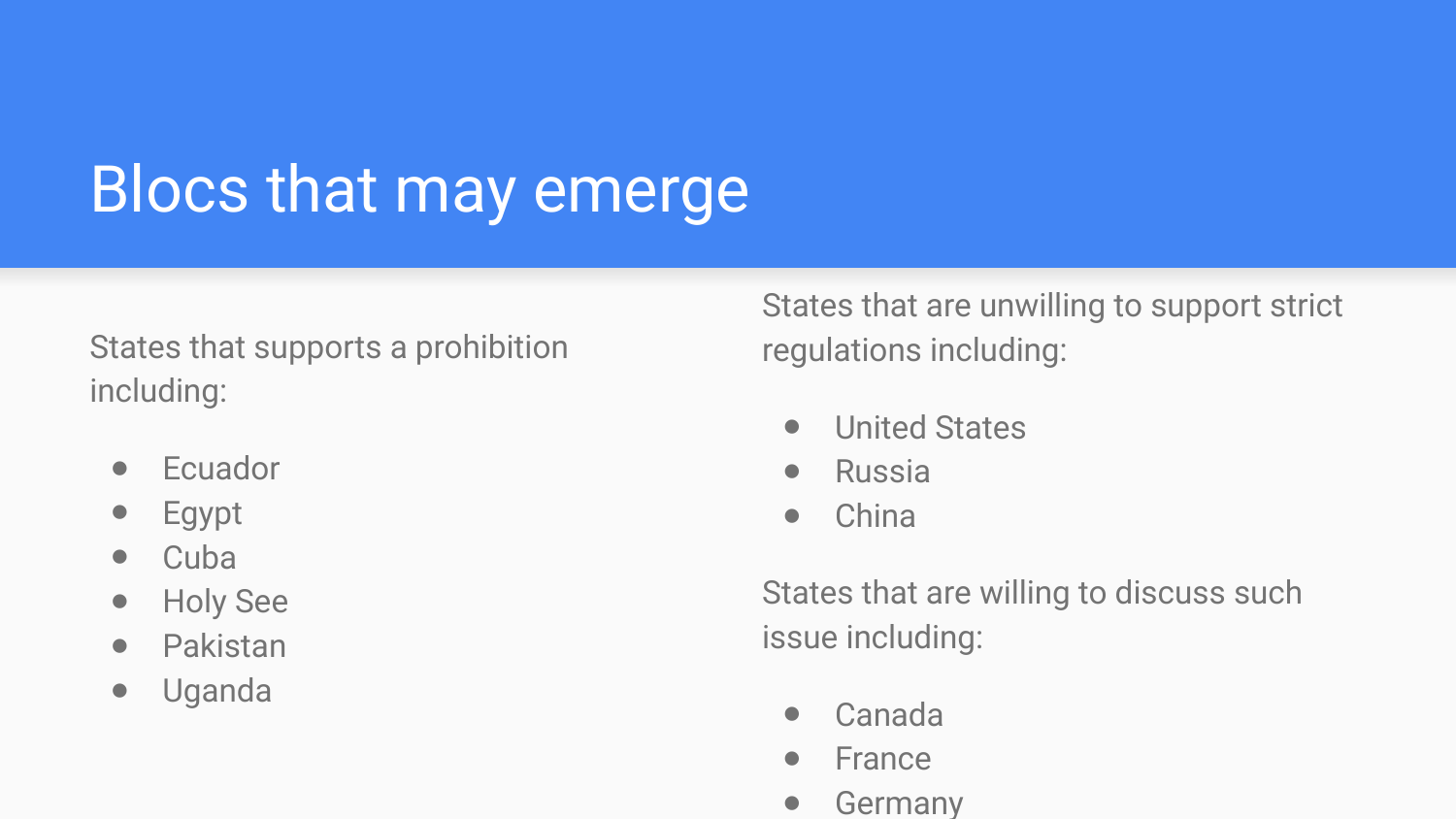

# Blocs that may emerge
States that are unwilling to support strict regulations including:
United States
Russia
China
States that are willing to discuss such issue including:
Canada
France
Germany
States that supports a prohibition including:
Ecuador
Egypt
Cuba
Holy See
Pakistan
Uganda